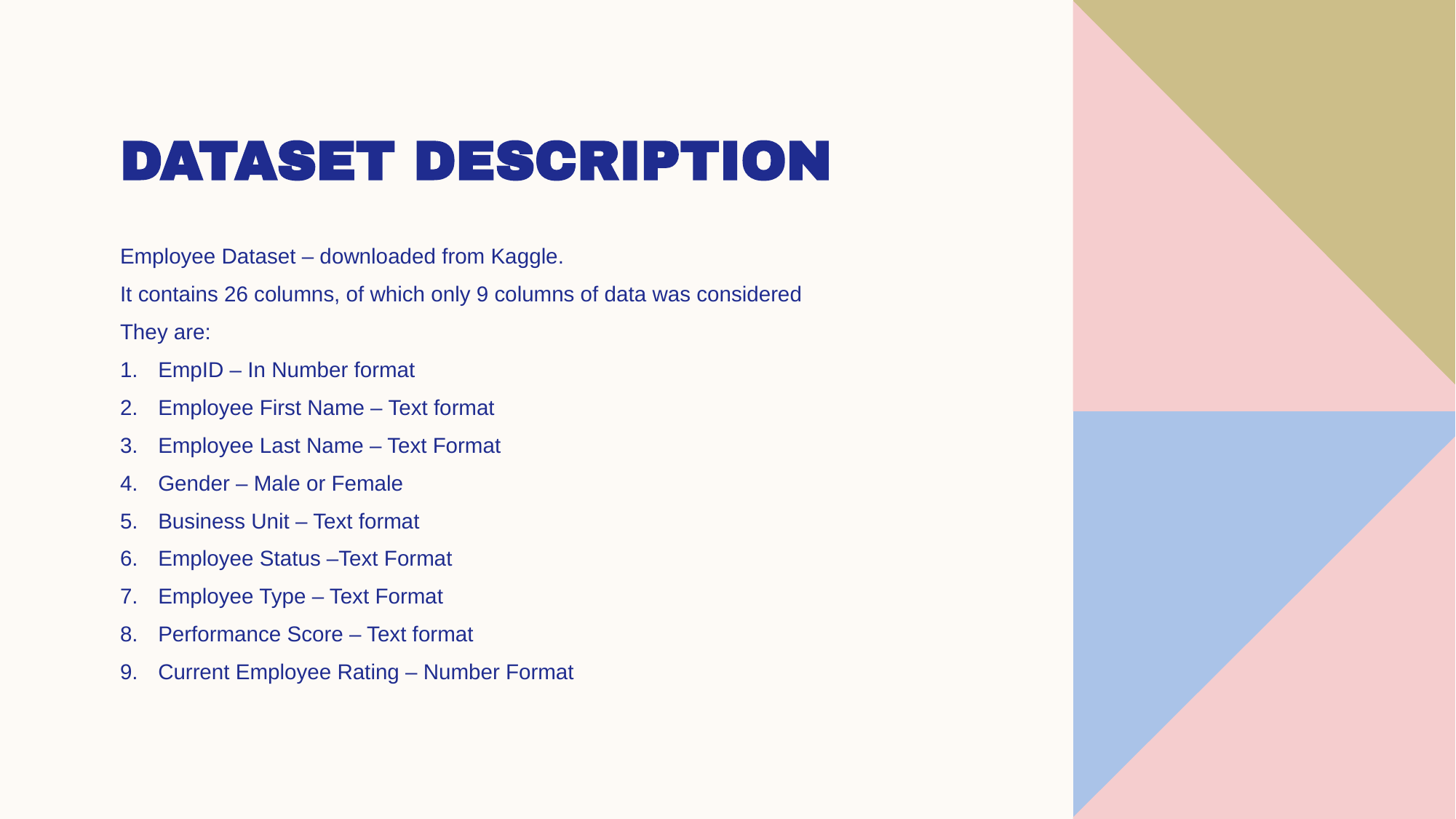

# DATASET DESCRIPTION
Employee Dataset – downloaded from Kaggle.
It contains 26 columns, of which only 9 columns of data was considered
They are:
EmpID – In Number format
Employee First Name – Text format
Employee Last Name – Text Format
Gender – Male or Female
Business Unit – Text format
Employee Status –Text Format
Employee Type – Text Format
Performance Score – Text format
Current Employee Rating – Number Format